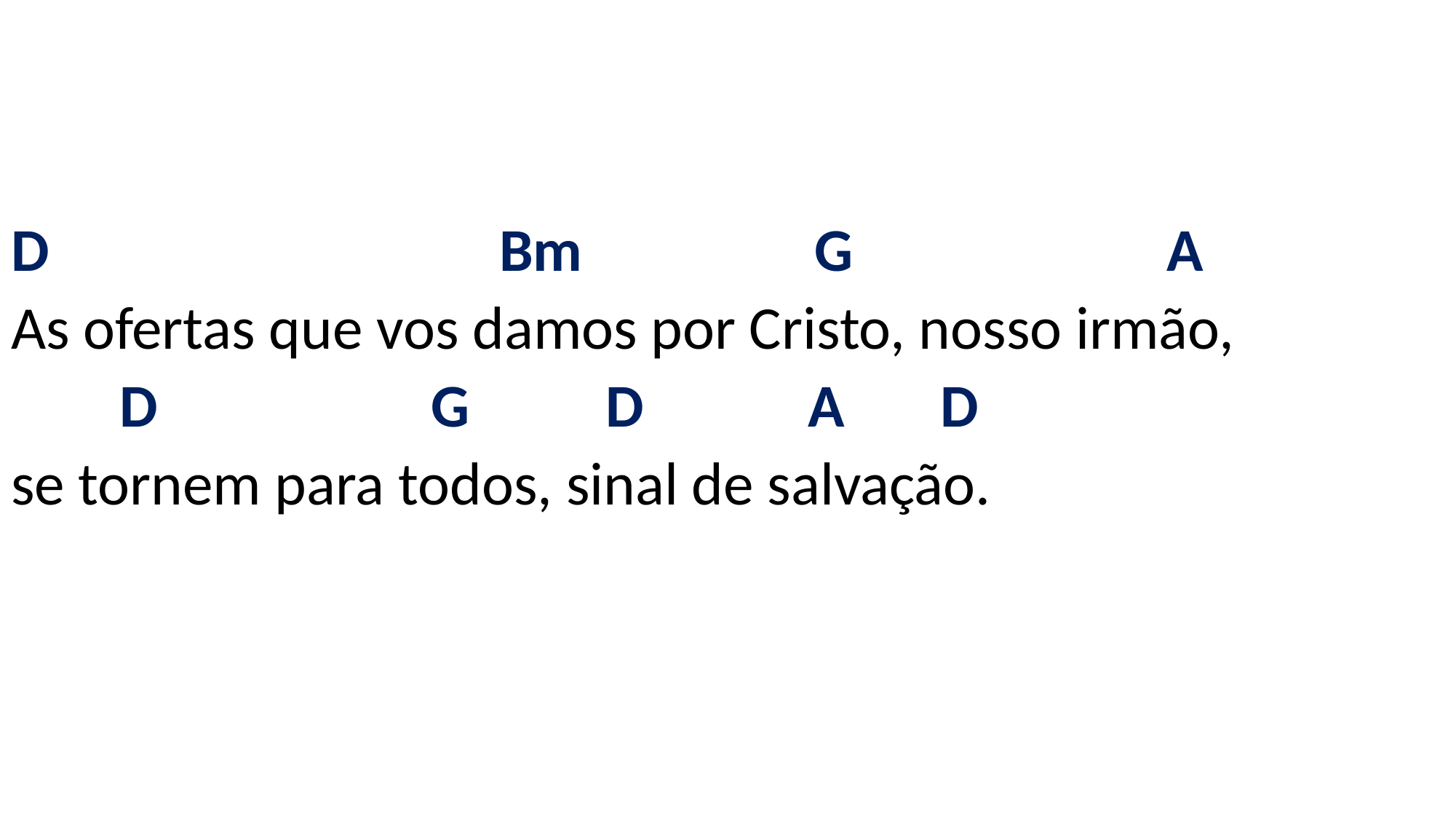

# D                                 Bm                 G                       A As ofertas que vos damos por Cristo, nosso irmão, D                    G          D            A       D se tornem para todos, sinal de salvação.